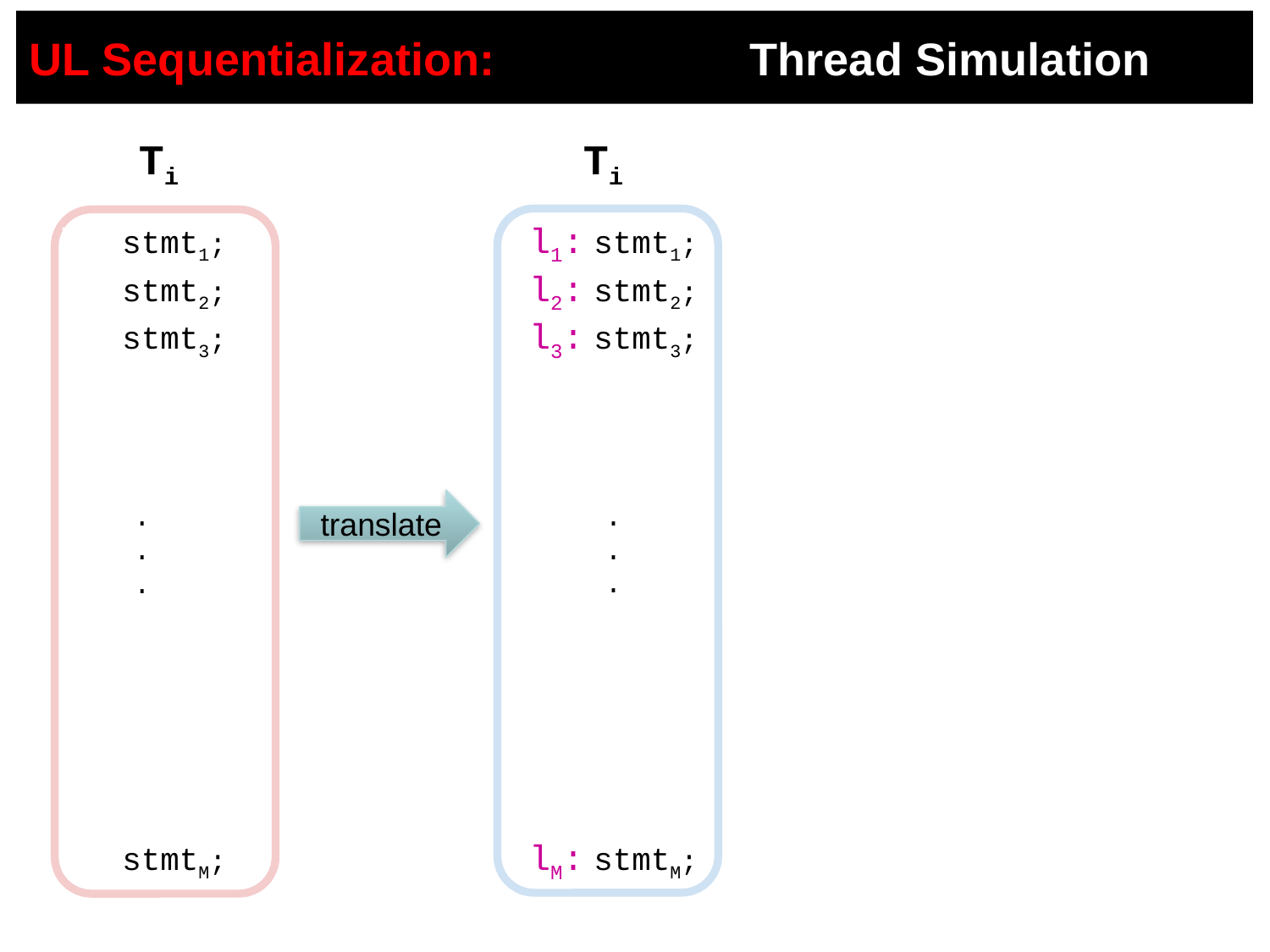

# UL Sequentialization:                    Thread Simulation
Ti
Ti

l1: stmt1;
l2: stmt2;
l3: stmt3;

.
.
.

lM: stmtM;
l1: stmt1;
l2: stmt2;
l3: stmt3;

.
.
.

lM: stmtM;
translate